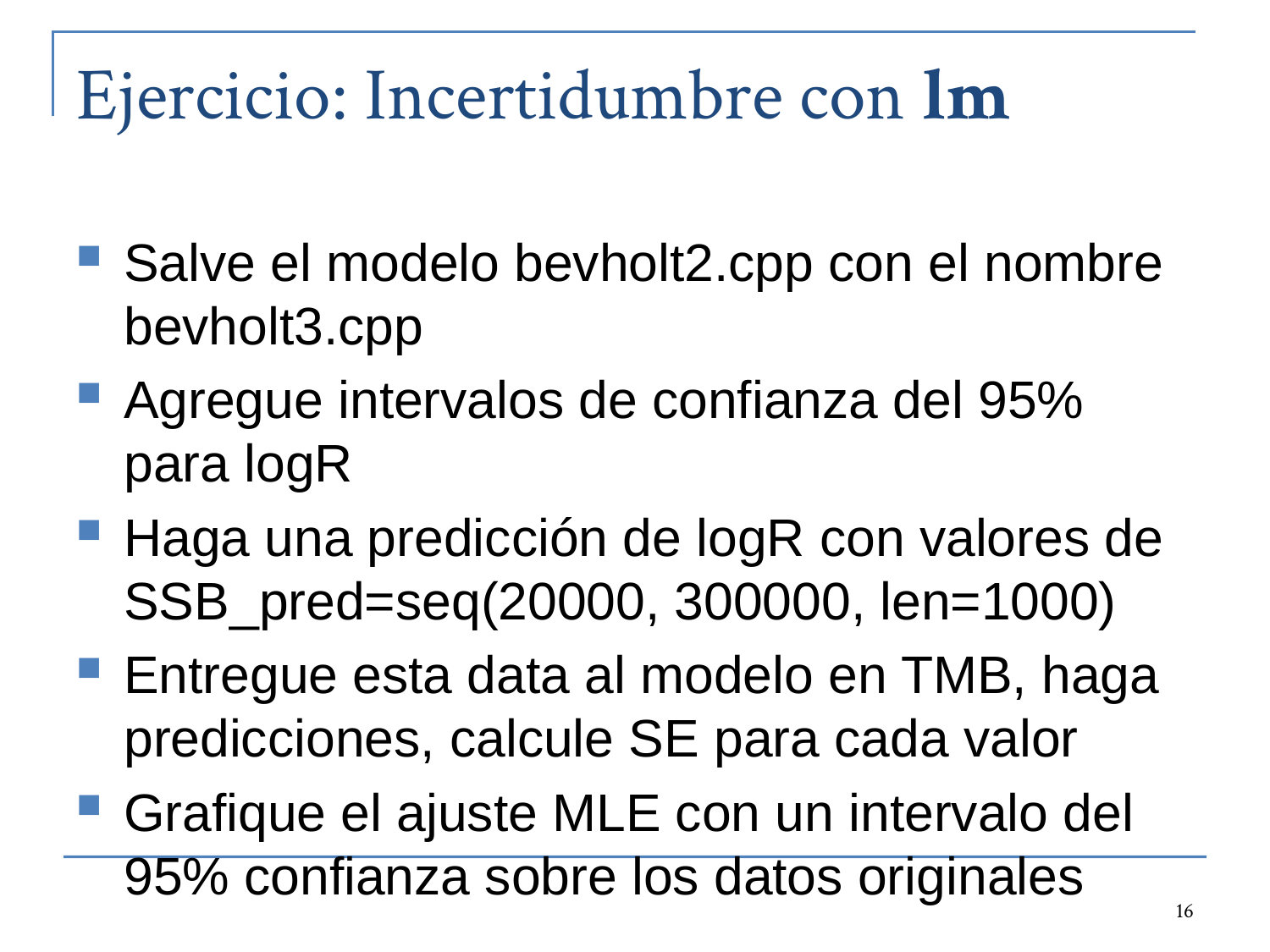

# Ejercicio: Incertidumbre con lm
Salve el modelo bevholt2.cpp con el nombre bevholt3.cpp
Agregue intervalos de confianza del 95% para logR
Haga una predicción de logR con valores de  SSB_pred=seq(20000, 300000, len=1000)
Entregue esta data al modelo en TMB, haga predicciones, calcule SE para cada valor
Grafique el ajuste MLE con un intervalo del 95% confianza sobre los datos originales

16